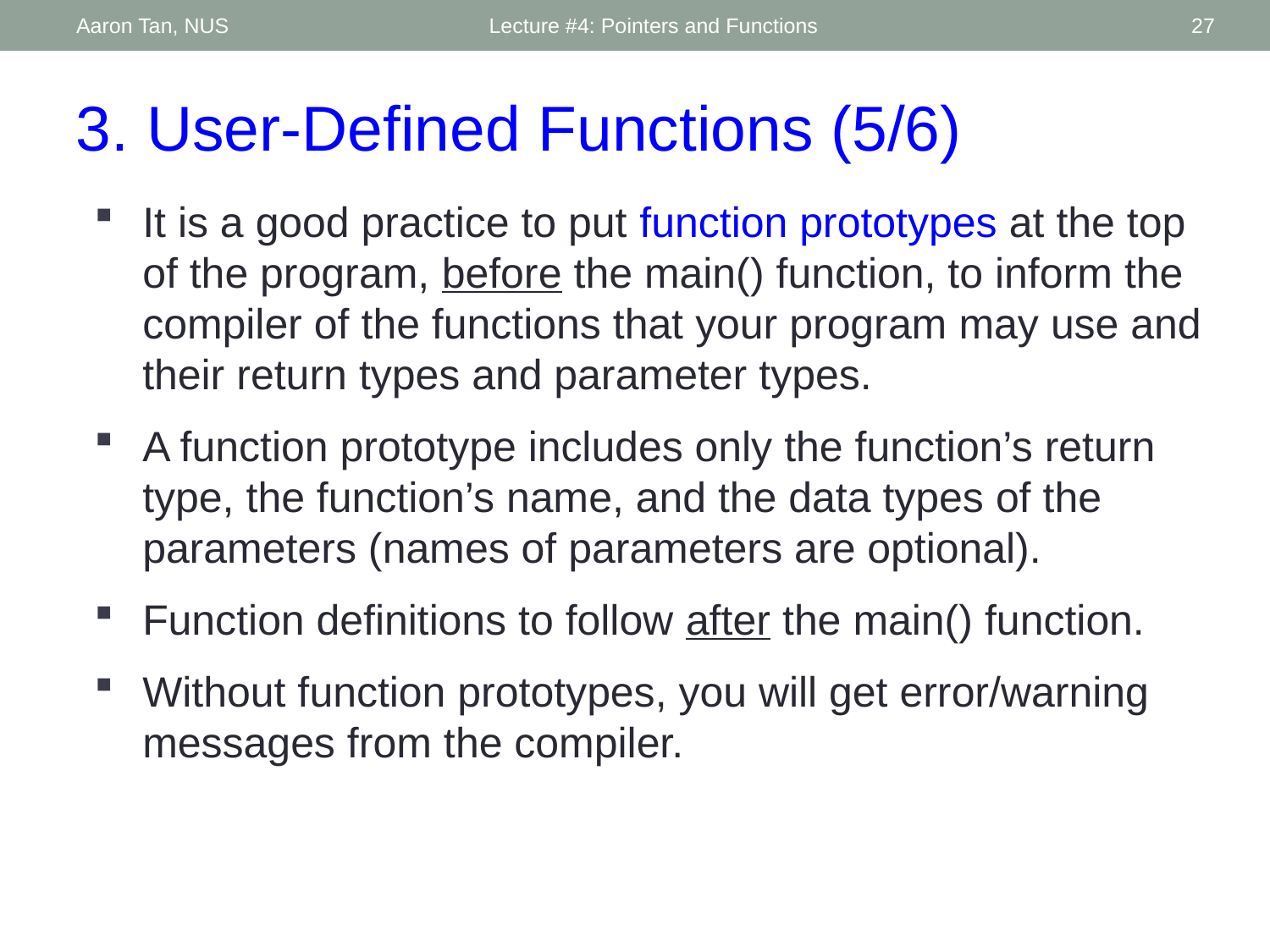

Aaron Tan, NUS
Lecture #4: Pointers and Functions
27
3. User-Defined Functions (5/6)
It is a good practice to put function prototypes at the top of the program, before the main() function, to inform the compiler of the functions that your program may use and their return types and parameter types.
A function prototype includes only the function’s return type, the function’s name, and the data types of the parameters (names of parameters are optional).
Function definitions to follow after the main() function.
Without function prototypes, you will get error/warning messages from the compiler.